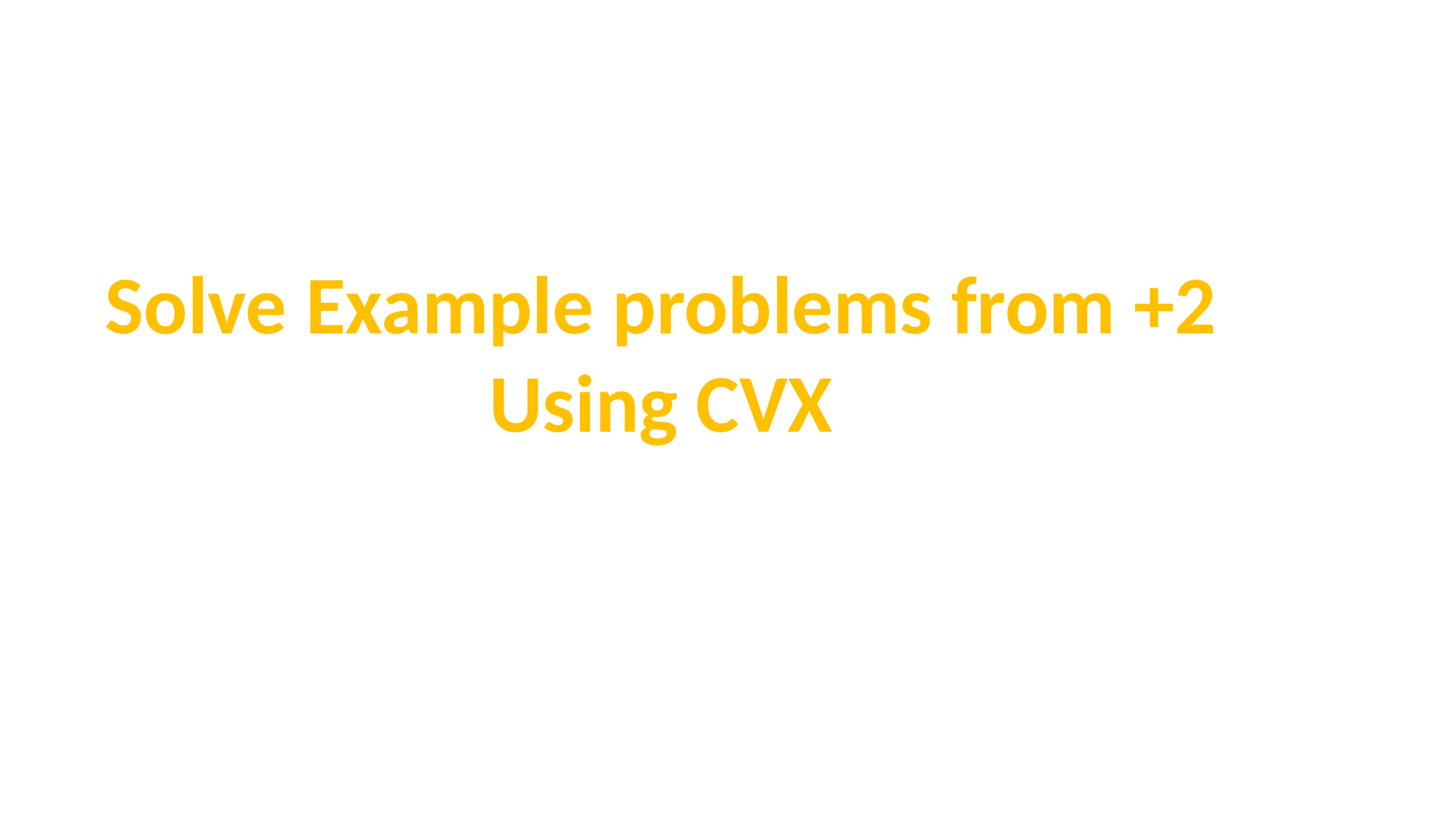

Solve Example problems from +2
Using CVX